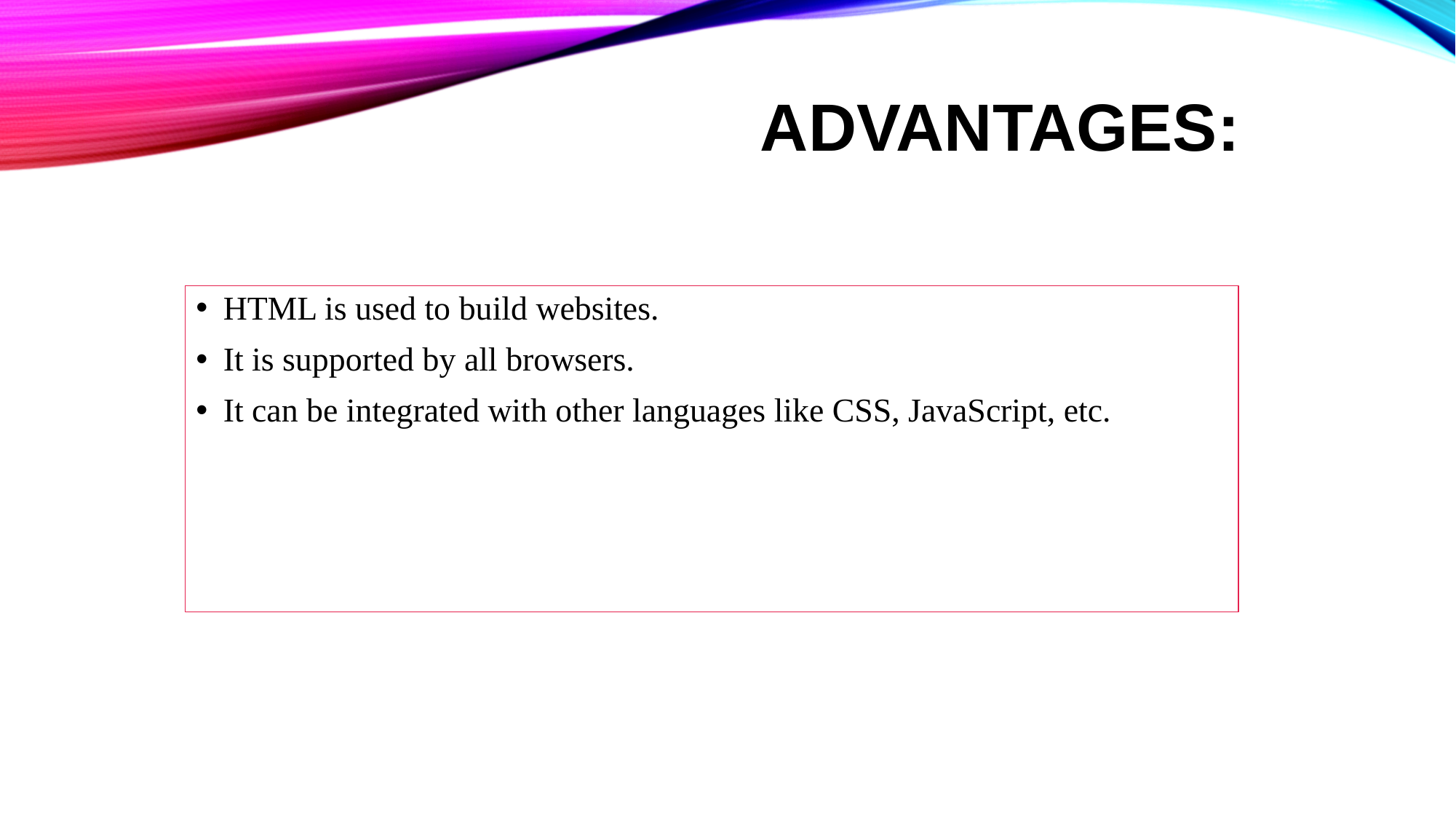

# Advantages:
HTML is used to build websites.
It is supported by all browsers.
It can be integrated with other languages like CSS, JavaScript, etc.